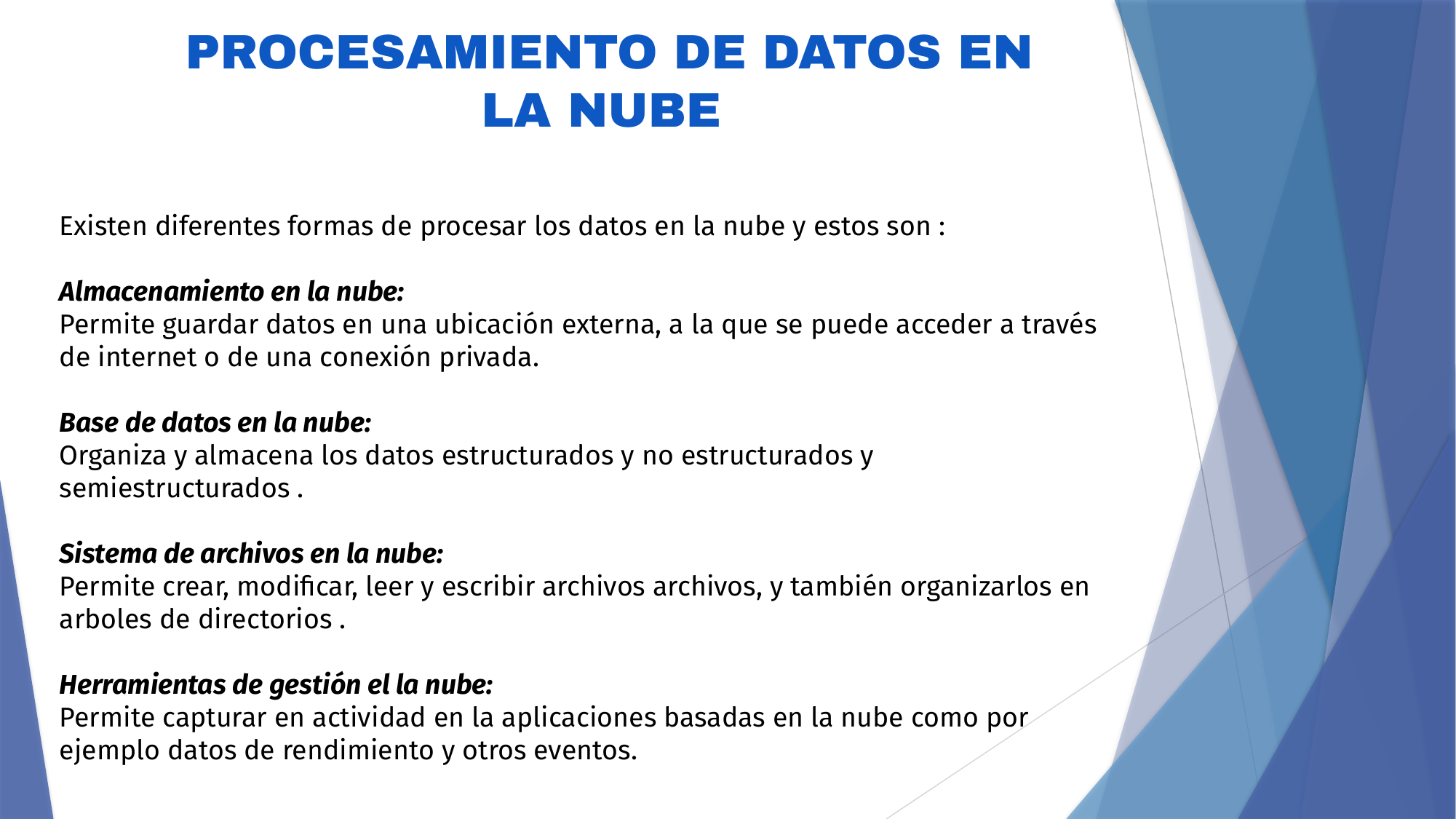

PROCESAMIENTO DE DATOS EN LA NUBE
Existen diferentes formas de procesar los datos en la nube y estos son :

Almacenamiento en la nube:
Permite guardar datos en una ubicación externa, a la que se puede acceder a través  de internet o de una conexión privada.

Base de datos en la nube:
Organiza y almacena los datos estructurados y no estructurados y semiestructurados .

Sistema de archivos en la nube:
Permite crear, modificar, leer y escribir archivos archivos, y también organizarlos en arboles de directorios .

Herramientas de gestión el la nube:
Permite capturar en actividad en la aplicaciones basadas en la nube como por ejemplo datos de rendimiento y otros eventos.